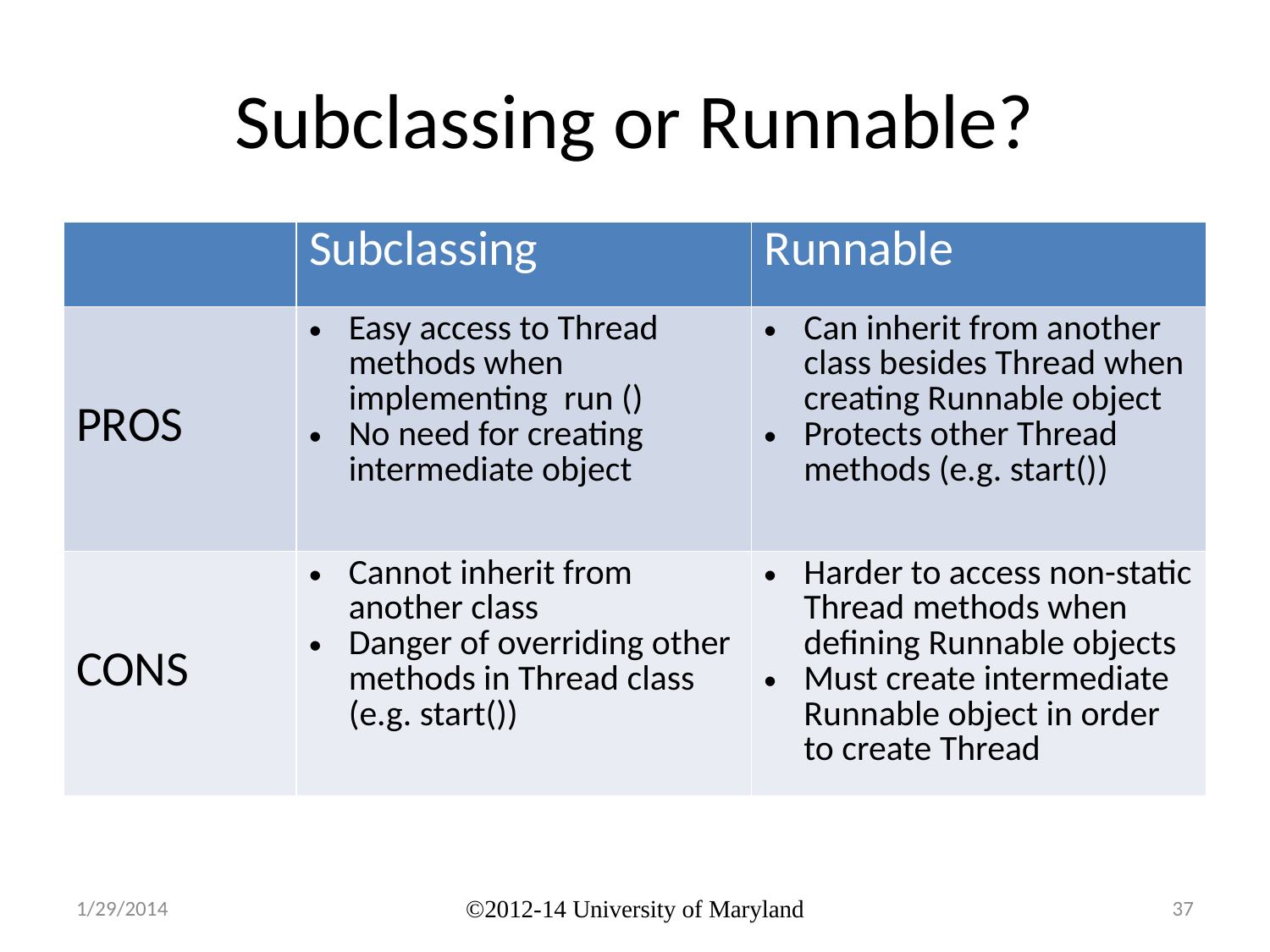

# Subclassing or Runnable?
|  | Subclassing | Runnable |
| --- | --- | --- |
| PROS | Easy access to Thread methods when implementing run () No need for creating intermediate object | Can inherit from another class besides Thread when creating Runnable object Protects other Thread methods (e.g. start()) |
| CONS | Cannot inherit from another class Danger of overriding other methods in Thread class (e.g. start()) | Harder to access non-static Thread methods when defining Runnable objects Must create intermediate Runnable object in order to create Thread |
1/29/2014
©2012-14 University of Maryland
37